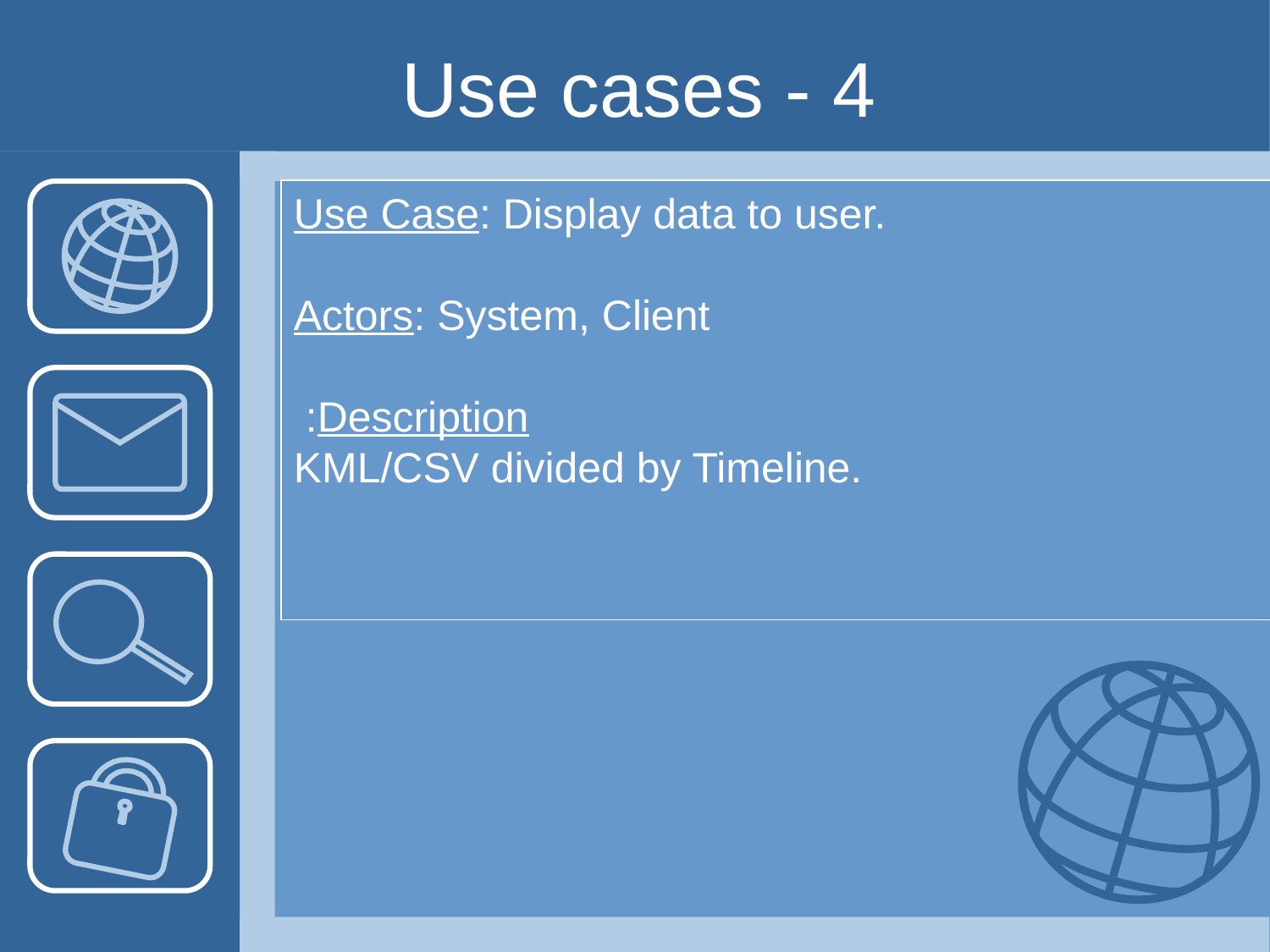

# Use cases - 4
Use Case: Display data to user.

Actors: System, Client

Description:
KML/CSV divided by Timeline.